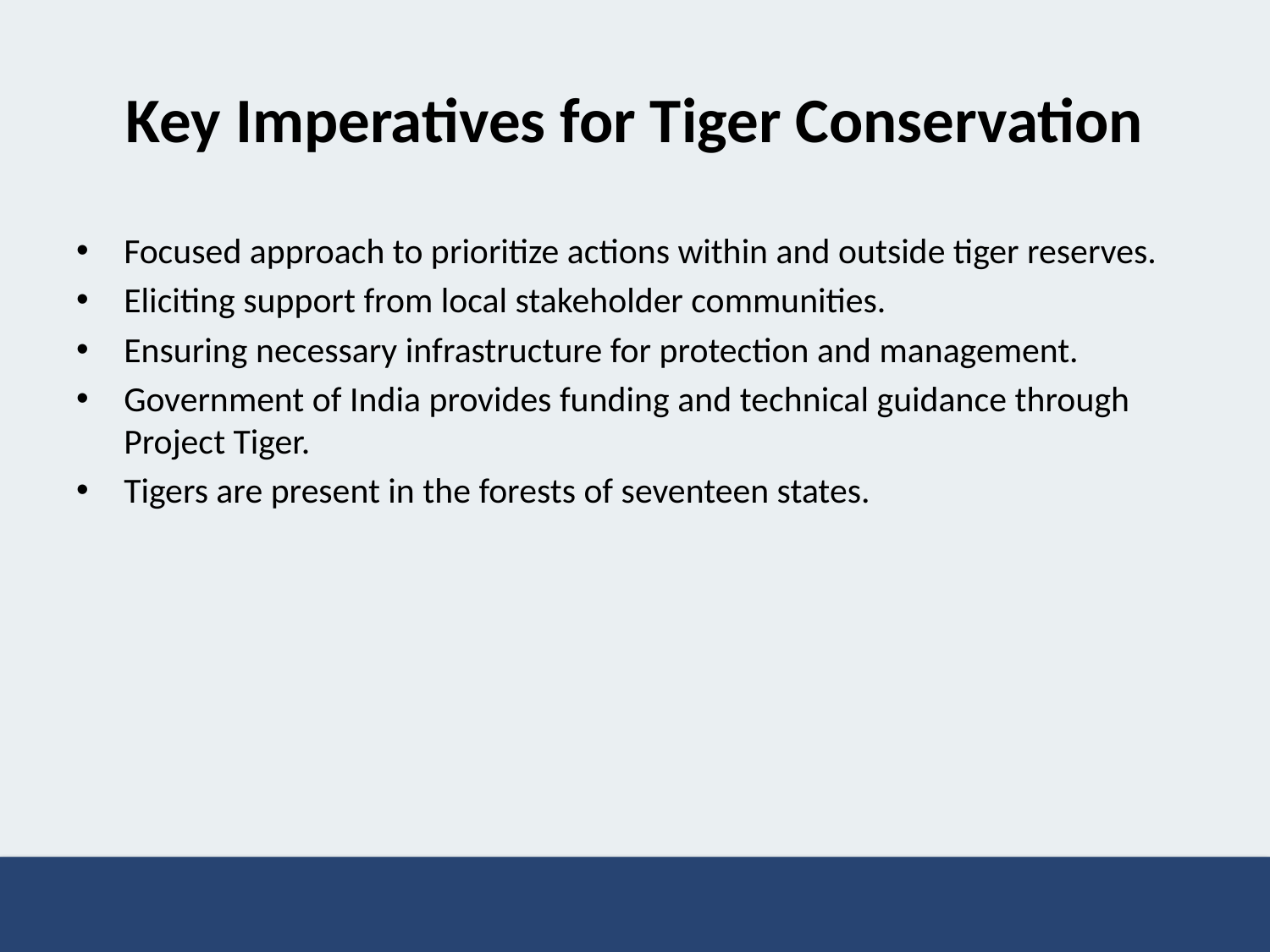

# Key Imperatives for Tiger Conservation
Focused approach to prioritize actions within and outside tiger reserves.
Eliciting support from local stakeholder communities.
Ensuring necessary infrastructure for protection and management.
Government of India provides funding and technical guidance through Project Tiger.
Tigers are present in the forests of seventeen states.